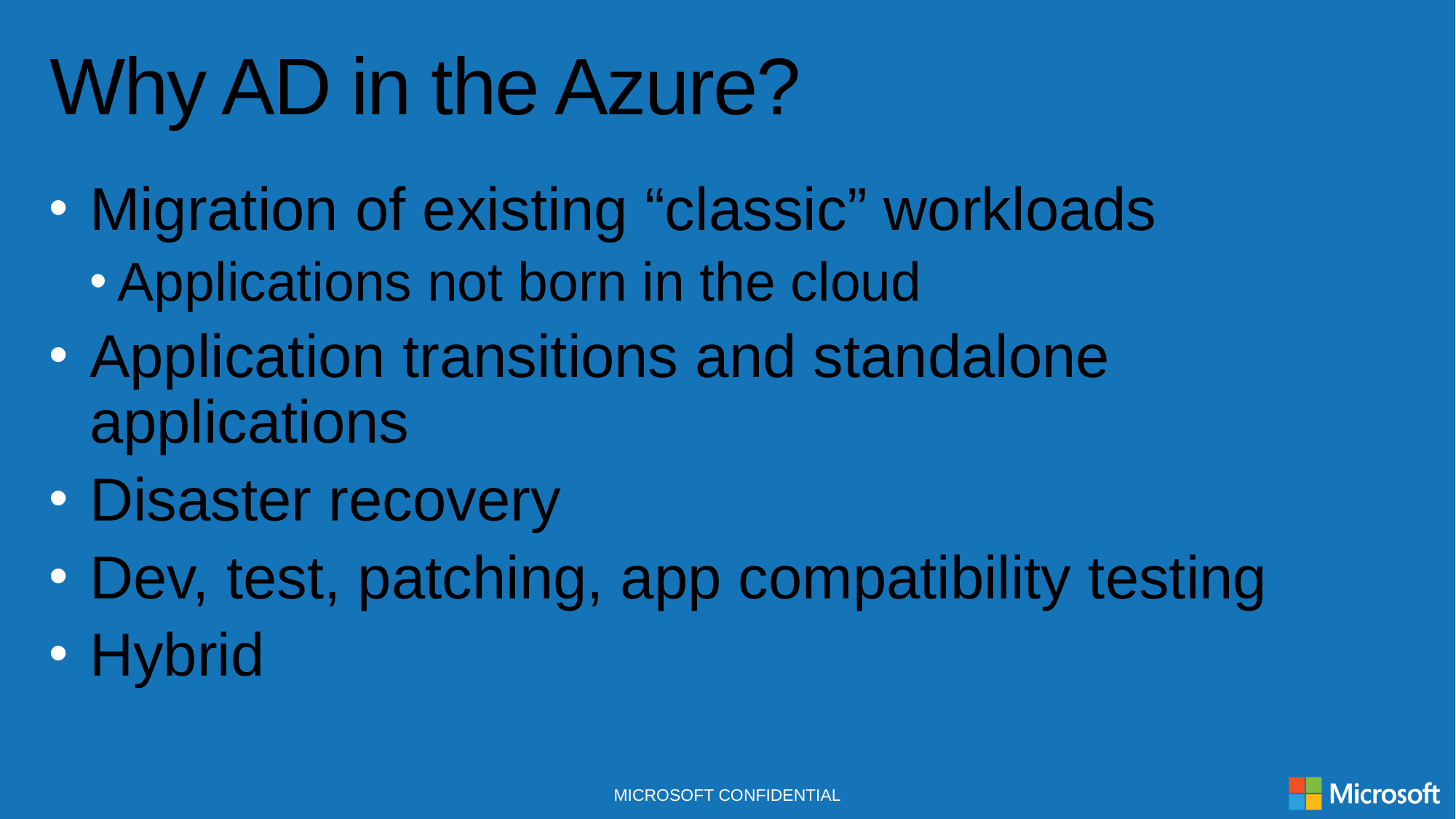

# Why AD in the Azure?
Migration of existing “classic” workloads
Applications not born in the cloud
Application transitions and standalone applications
Disaster recovery
Dev, test, patching, app compatibility testing
Hybrid